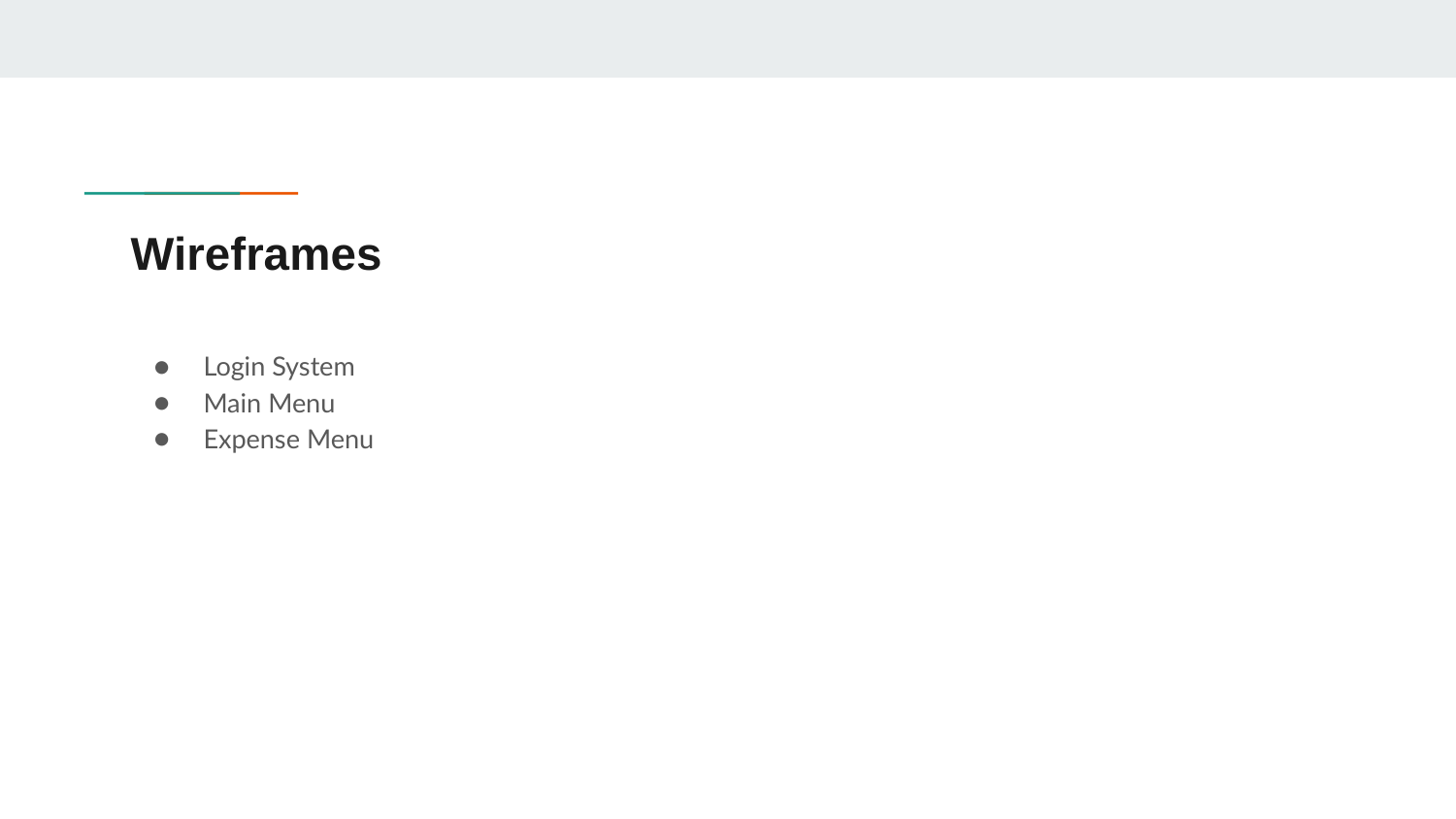

# Wireframes
Login System
Main Menu
Expense Menu